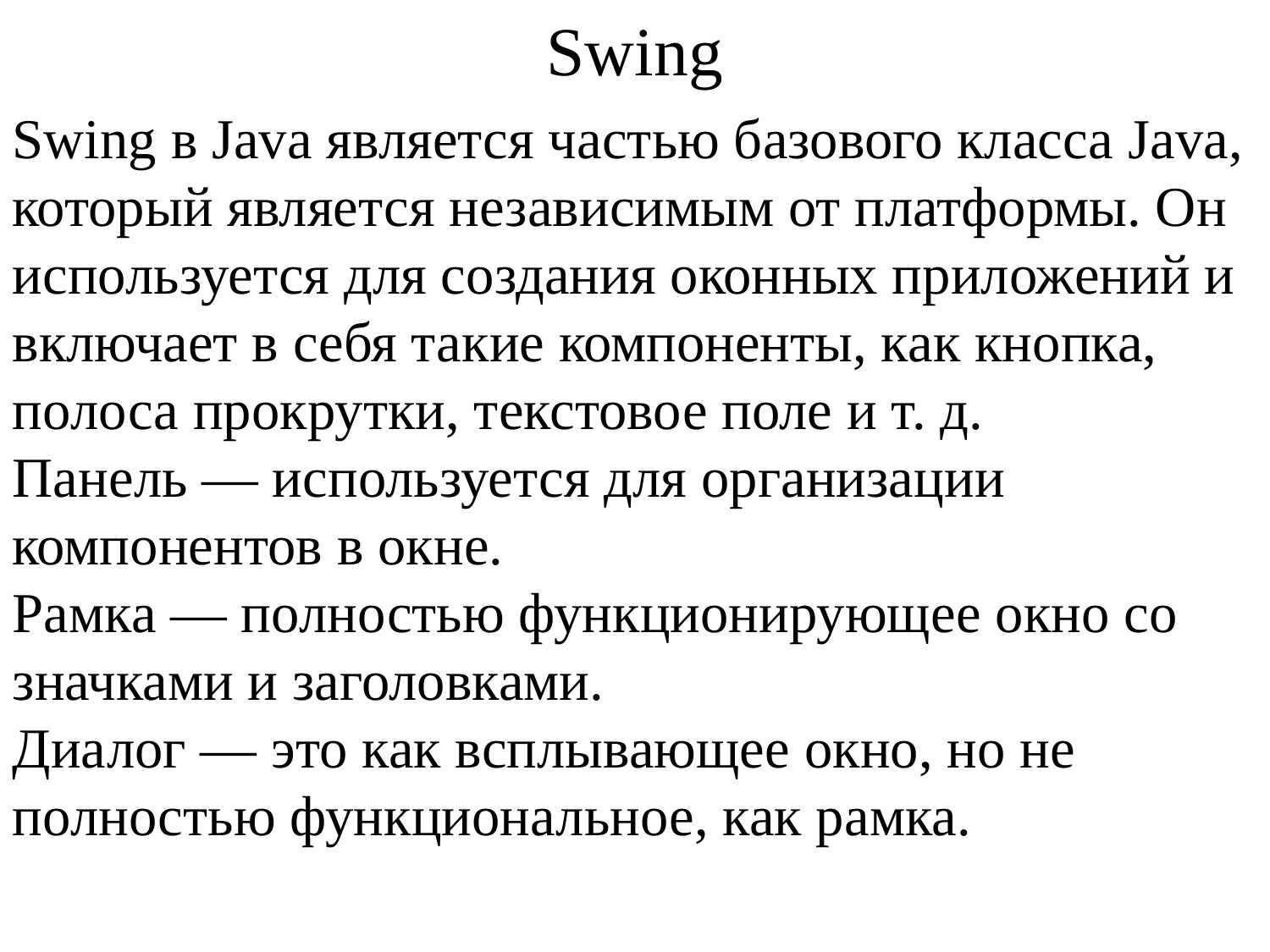

# Swing
Swing в Java является частью базового класса Java, который является независимым от платформы. Он используется для создания оконных приложений и включает в себя такие компоненты, как кнопка, полоса прокрутки, текстовое поле и т. д.
Панель — используется для организации компонентов в окне.
Рамка — полностью функционирующее окно со значками и заголовками.
Диалог — это как всплывающее окно, но не полностью функциональное, как рамка.